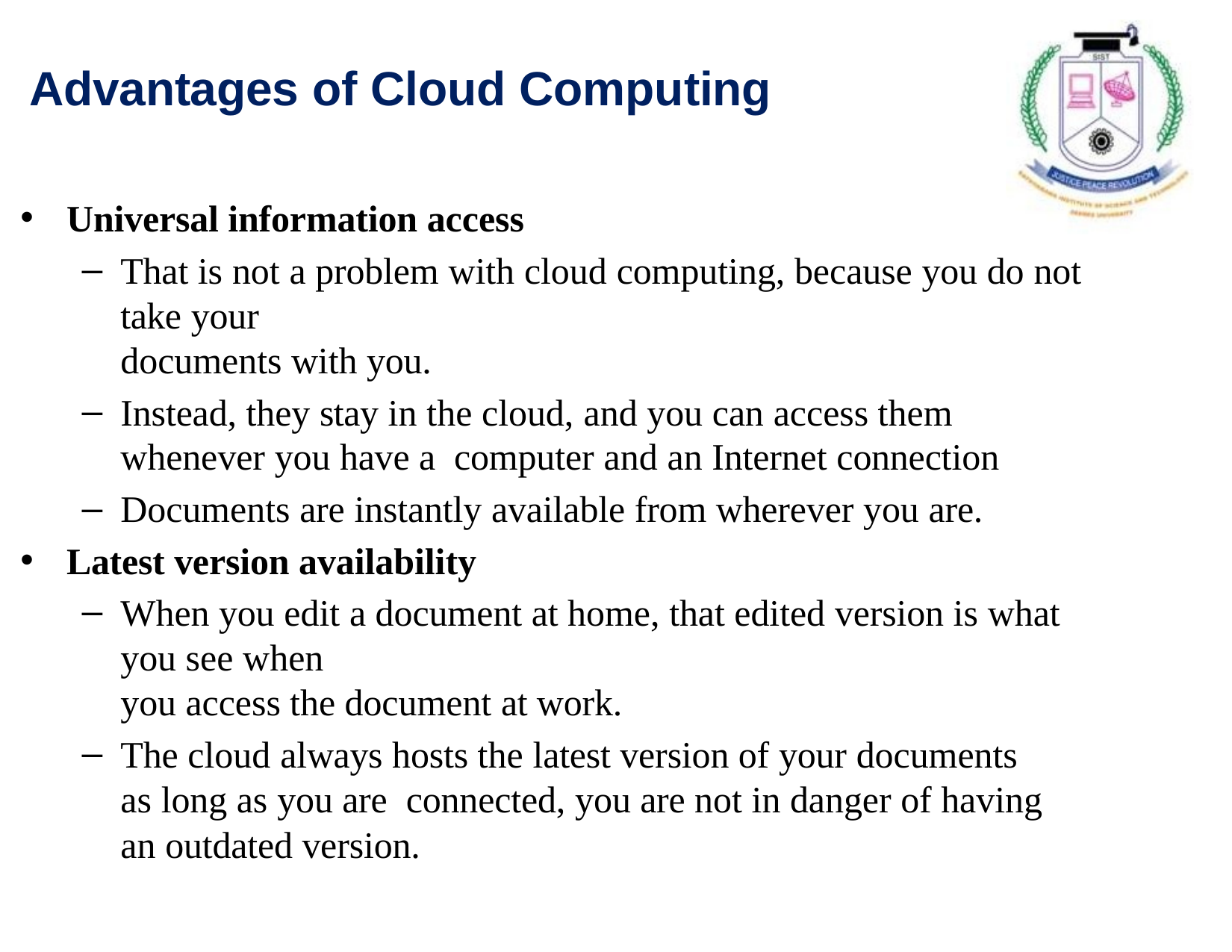

# Advantages of Cloud Computing
Universal information access
That is not a problem with cloud computing, because you do not take your
documents with you.
Instead, they stay in the cloud, and you can access them whenever you have a  computer and an Internet connection
Documents are instantly available from wherever you are.
Latest version availability
When you edit a document at home, that edited version is what you see when
you access the document at work.
The cloud always hosts the latest version of your documents as long as you are  connected, you are not in danger of having an outdated version.
20